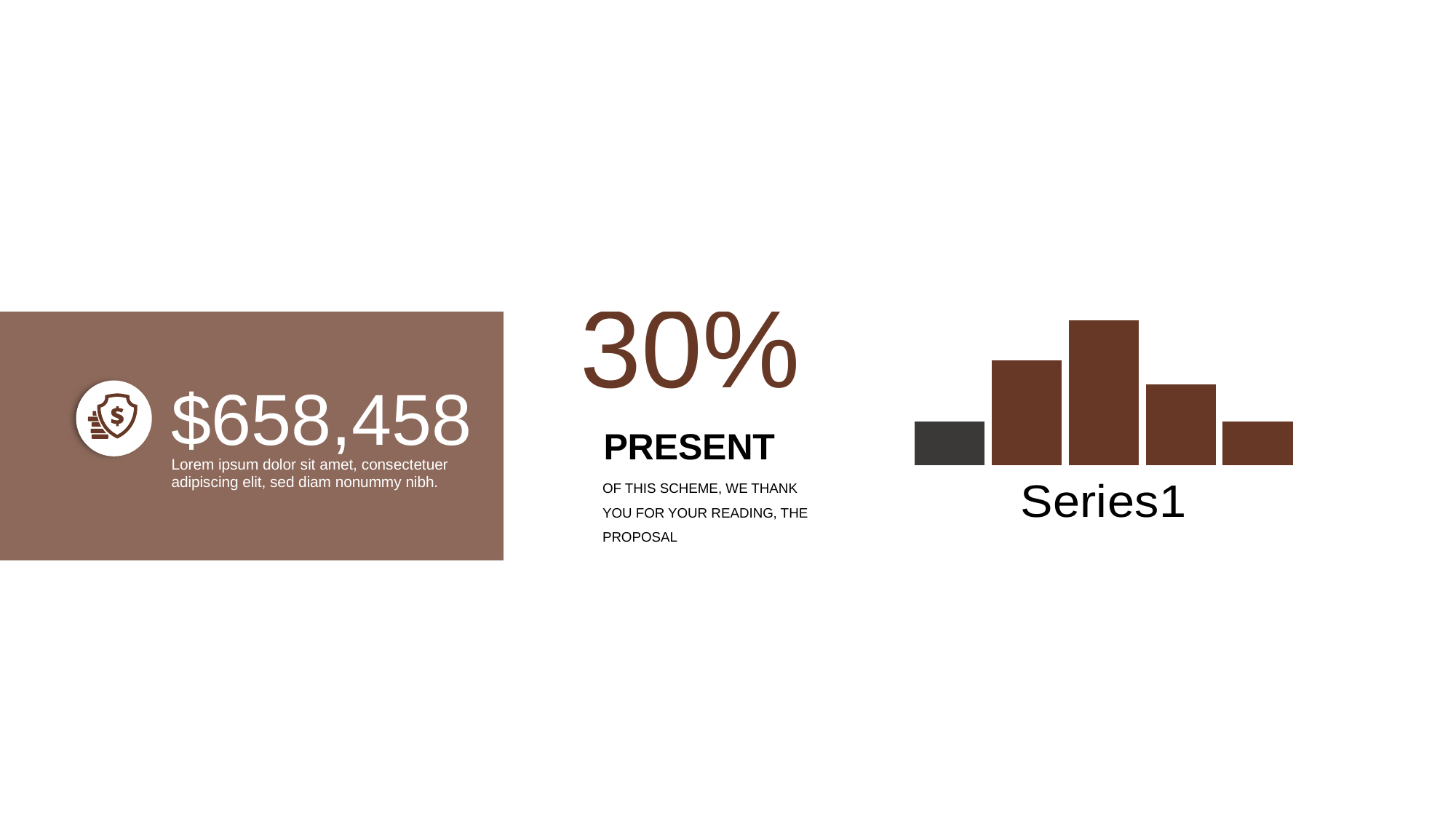

### Chart

| Category | April | May | June | July | August |
|---|---|---|---|---|---|
30%

$658,458

PRESENT
OF THIS SCHEME, WE THANK YOU FOR YOUR READING, THE PROPOSAL
Lorem ipsum dolor sit amet, consectetuer adipiscing elit, sed diam nonummy nibh.